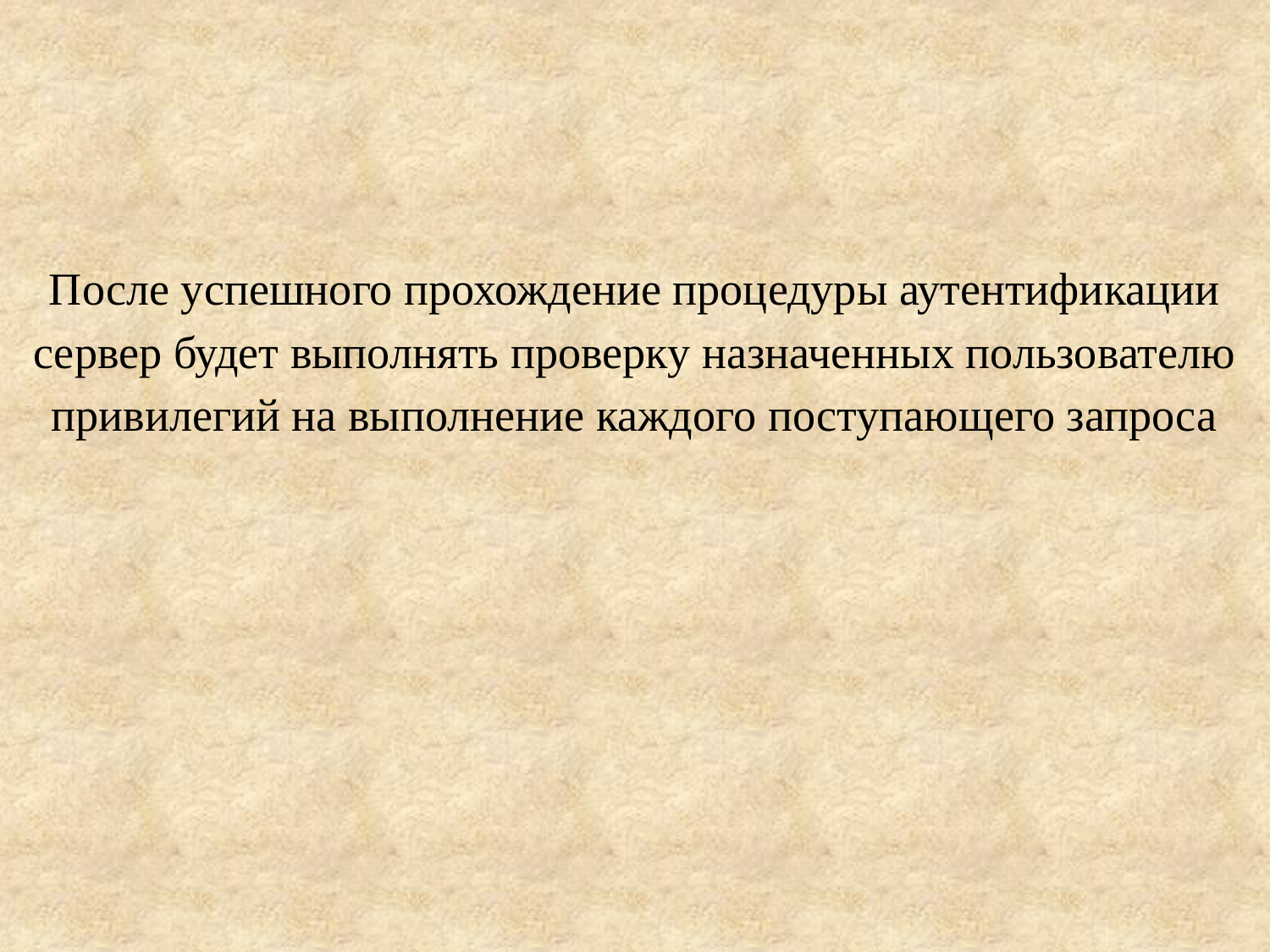

После успешного прохождение процедуры аутентификации сервер будет выполнять проверку назначенных пользователю привилегий на выполнение каждого поступающего запроса